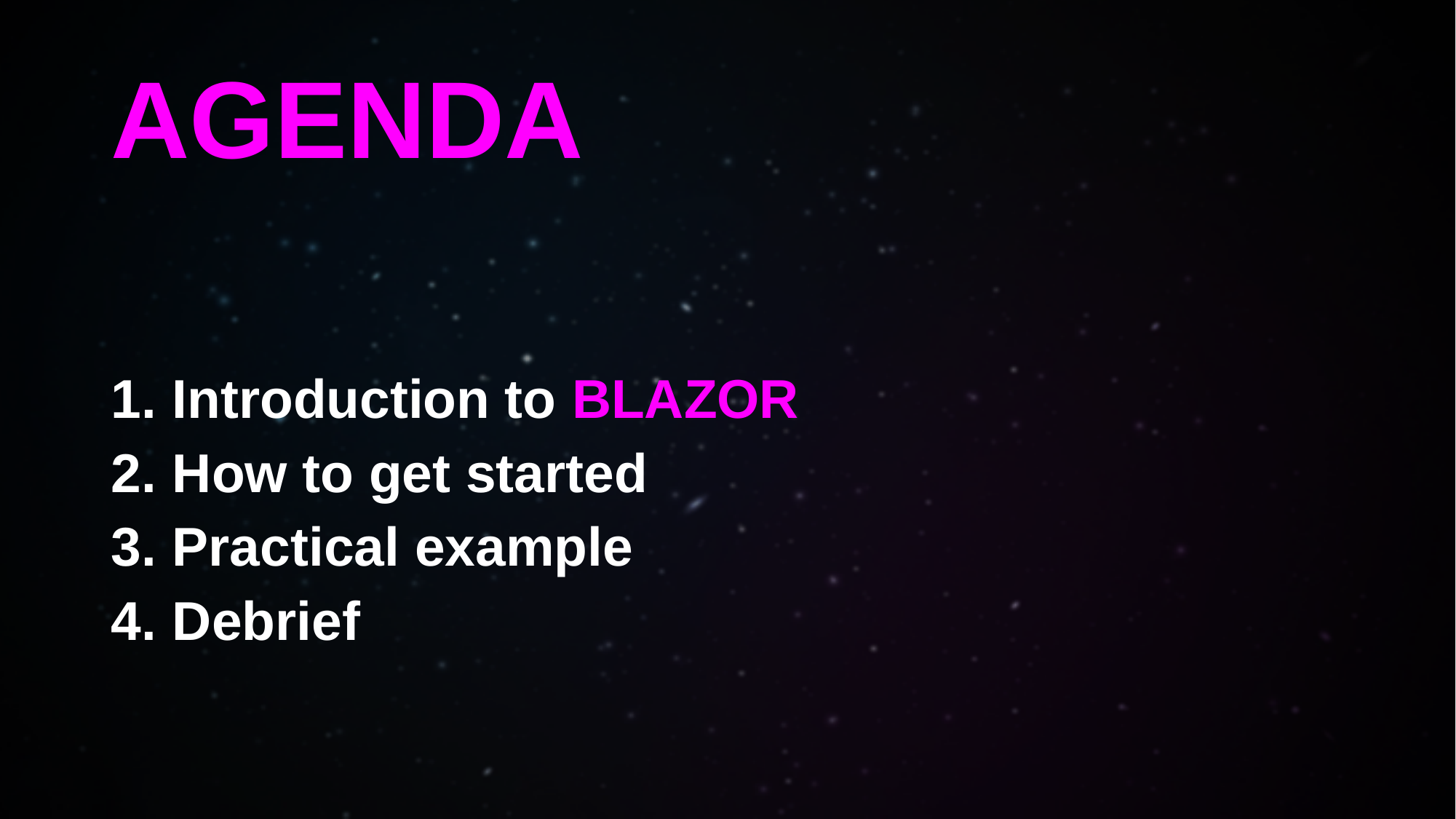

# AGENDA
Introduction to BLAZOR
How to get started
Practical example
Debrief